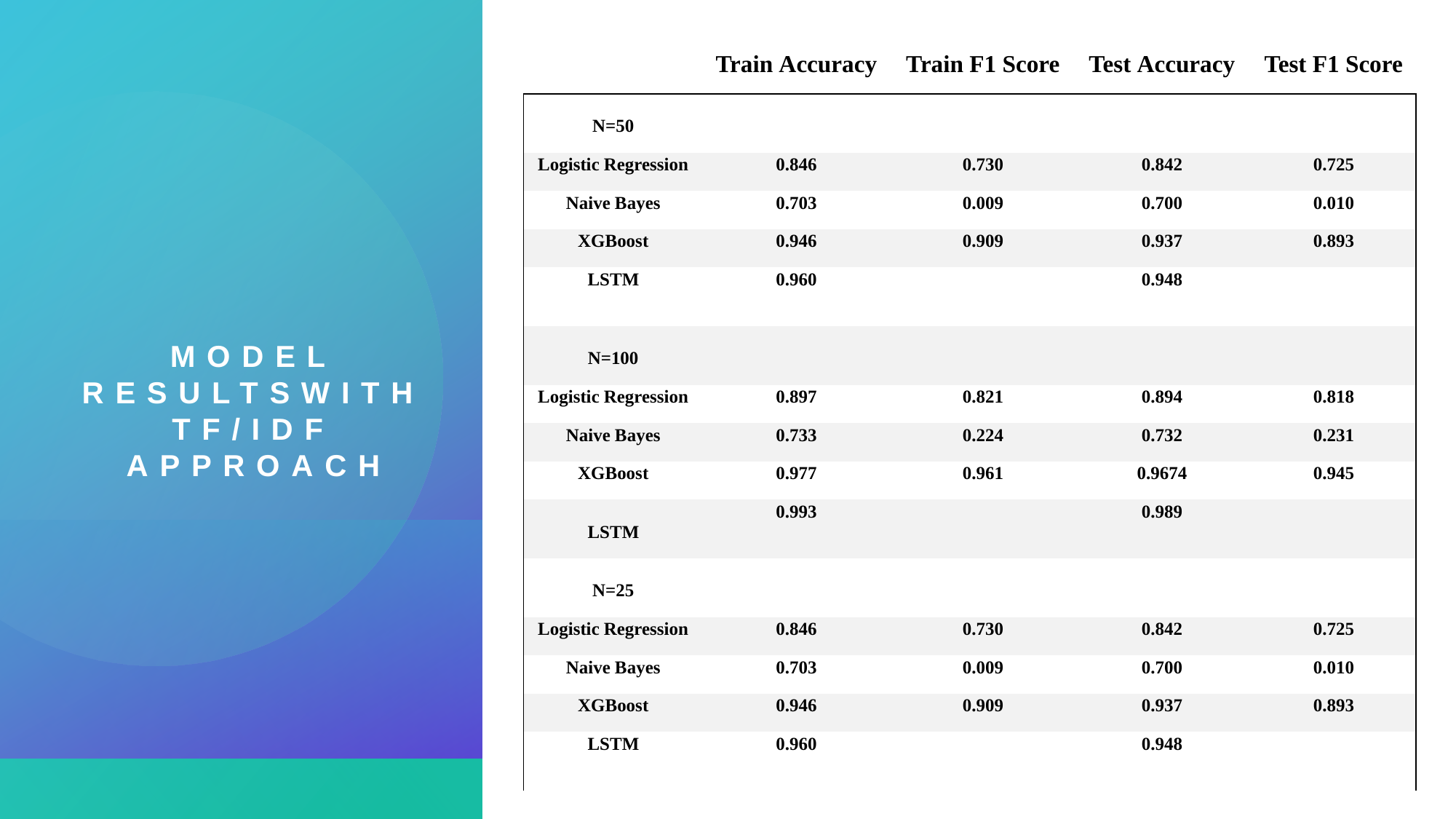

|  | Train Accuracy | Train F1 Score | Test Accuracy | Test F1 Score |
| --- | --- | --- | --- | --- |
| N=50 |  |  |  |  |
| Logistic Regression | 0.846 | 0.730 | 0.842 | 0.725 |
| Naive Bayes | 0.703 | 0.009 | 0.700 | 0.010 |
| XGBoost | 0.946 | 0.909 | 0.937 | 0.893 |
| LSTM | 0.960 |  | 0.948 |  |
| N=100 |  |  |  |  |
| Logistic Regression | 0.897 | 0.821 | 0.894 | 0.818 |
| Naive Bayes | 0.733 | 0.224 | 0.732 | 0.231 |
| XGBoost | 0.977 | 0.961 | 0.9674 | 0.945 |
| LSTM | 0.993 |  | 0.989 |  |
| N=25 |  |  |  |  |
| Logistic Regression | 0.846 | 0.730 | 0.842 | 0.725 |
| Naive Bayes | 0.703 | 0.009 | 0.700 | 0.010 |
| XGBoost | 0.946 | 0.909 | 0.937 | 0.893 |
| LSTM | 0.960 |  | 0.948 |  |

# Model RESULTSWITH TF/IDF Approach